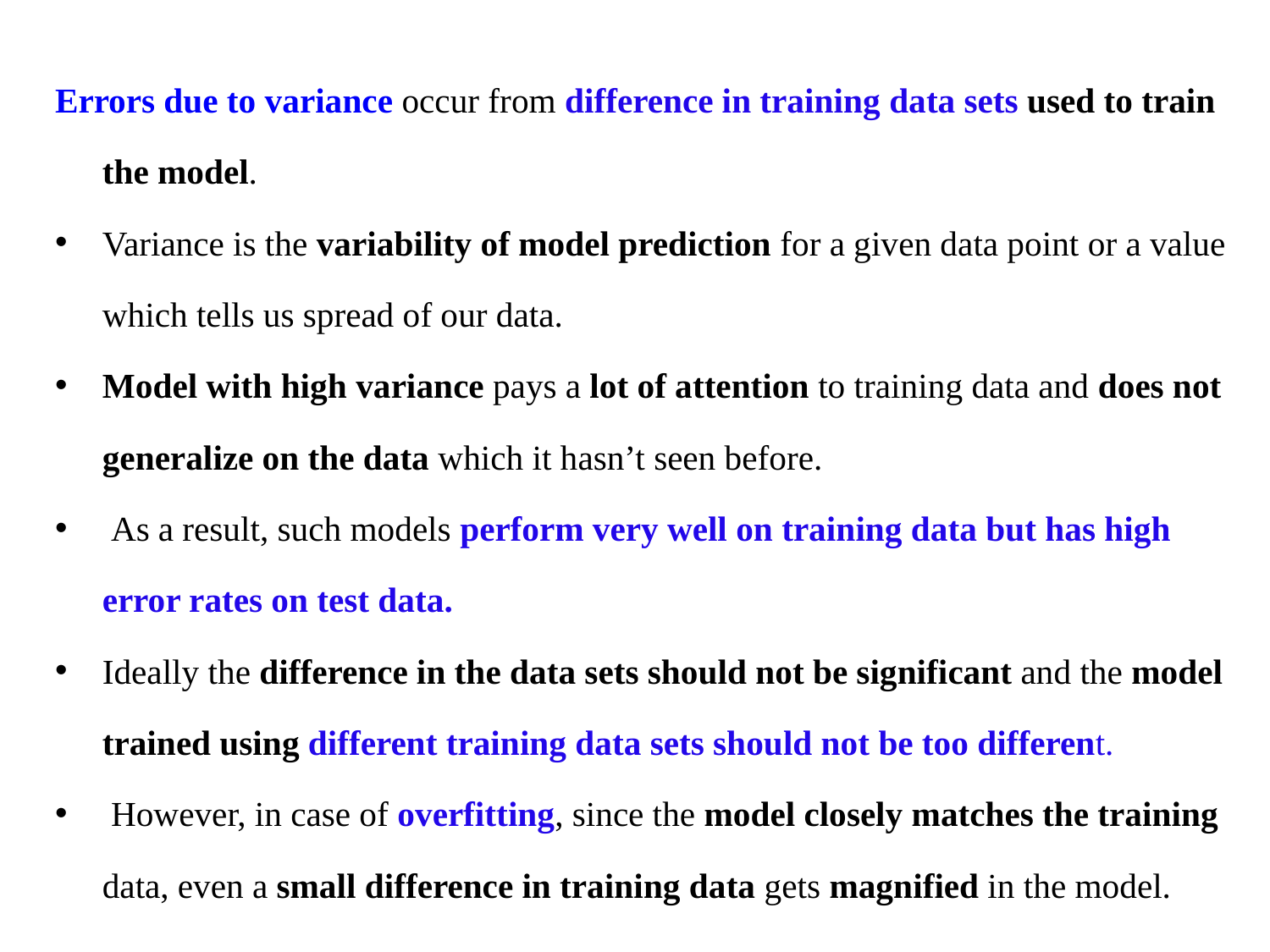

Errors due to variance occur from difference in training data sets used to train the model.
Variance is the variability of model prediction for a given data point or a value which tells us spread of our data.
Model with high variance pays a lot of attention to training data and does not generalize on the data which it hasn’t seen before.
 As a result, such models perform very well on training data but has high error rates on test data.
Ideally the difference in the data sets should not be significant and the model trained using different training data sets should not be too different.
 However, in case of overfitting, since the model closely matches the training data, even a small difference in training data gets magnified in the model.